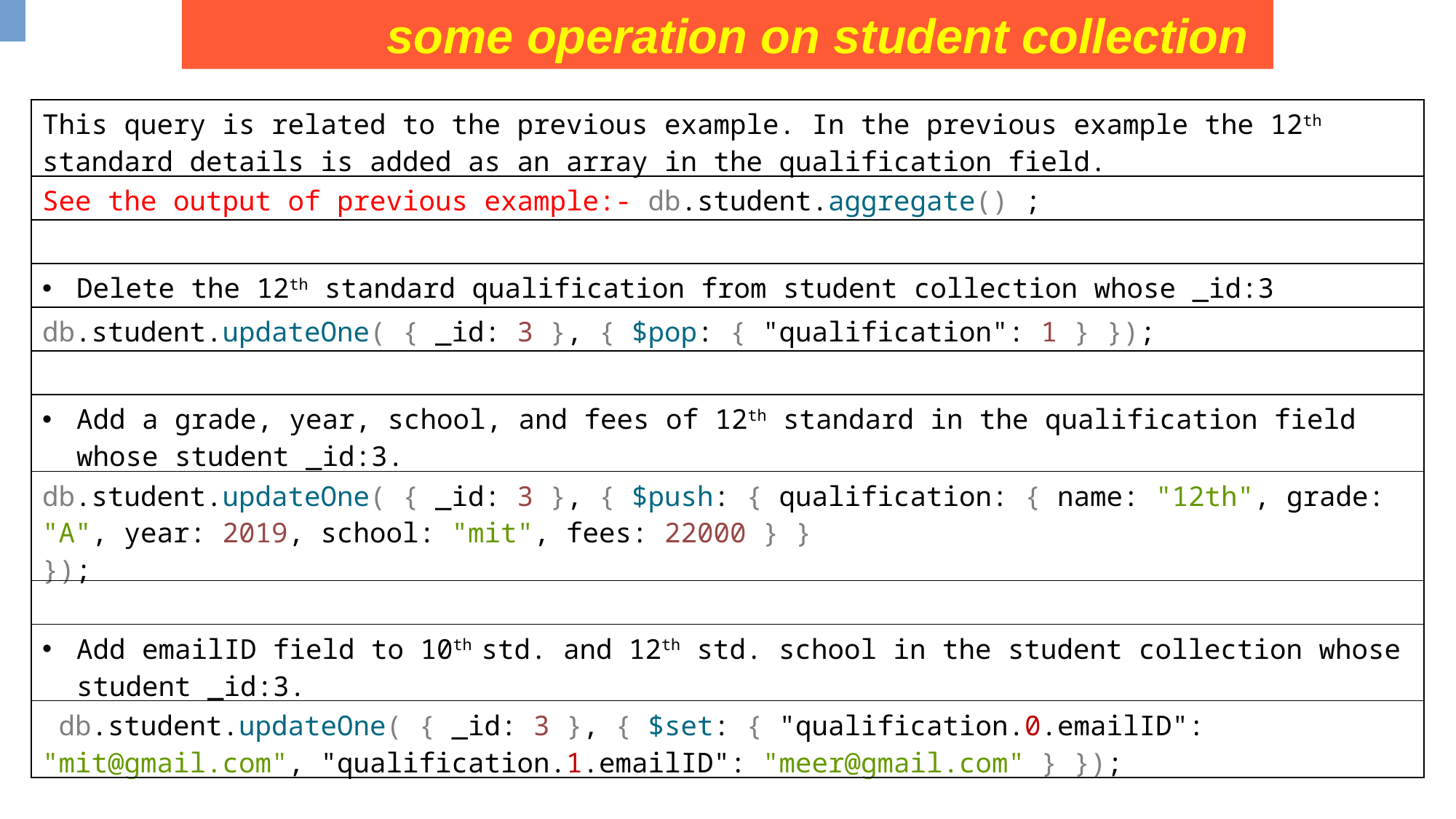

some operation on student collection
| This query is related to the previous example. In the previous example the 12th standard details is added as an array in the qualification field. |
| --- |
| See the output of previous example:- db.student.aggregate() ; |
|  |
| Delete the 12th standard qualification from student collection whose \_id:3 |
| db.student.updateOne( { \_id: 3 }, { $pop: { "qualification": 1 } }); |
|  |
| Add a grade, year, school, and fees of 12th standard in the qualification field whose student \_id:3. |
| db.student.updateOne( { \_id: 3 }, { $push: { qualification: { name: "12th", grade: "A", year: 2019, school: "mit", fees: 22000 } } }); |
|  |
| Add emailID field to 10th std. and 12th std. school in the student collection whose student \_id:3. |
| db.student.updateOne( { \_id: 3 }, { $set: { "qualification.0.emailID": "mit@gmail.com", "qualification.1.emailID": "meer@gmail.com" } }); |